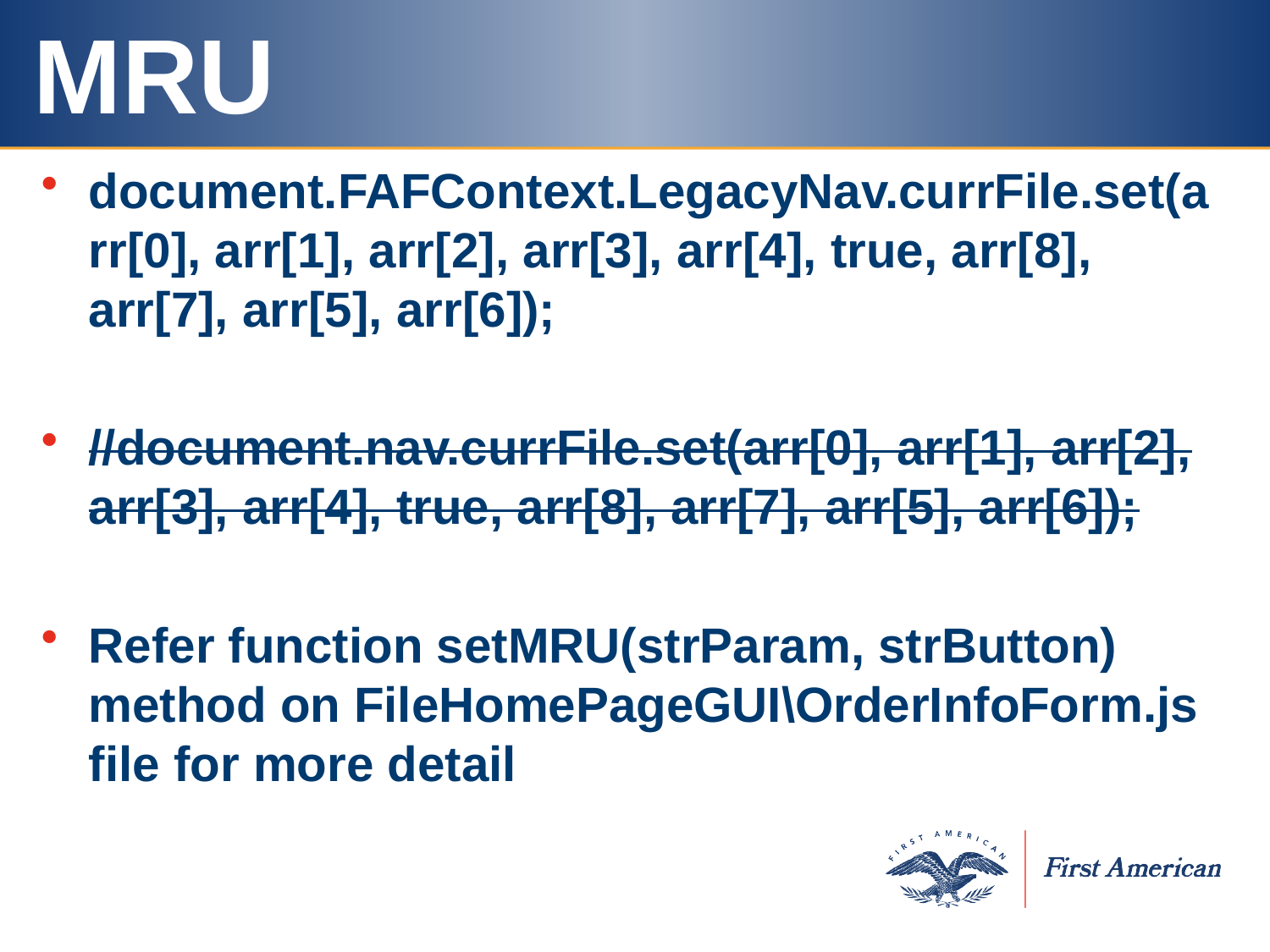

# MRU
document.FAFContext.LegacyNav.currFile.set(arr[0], arr[1], arr[2], arr[3], arr[4], true, arr[8], arr[7], arr[5], arr[6]);

//document.nav.currFile.set(arr[0], arr[1], arr[2], arr[3], arr[4], true, arr[8], arr[7], arr[5], arr[6]);

Refer function setMRU(strParam, strButton)  method on FileHomePageGUI\OrderInfoForm.js file for more detail